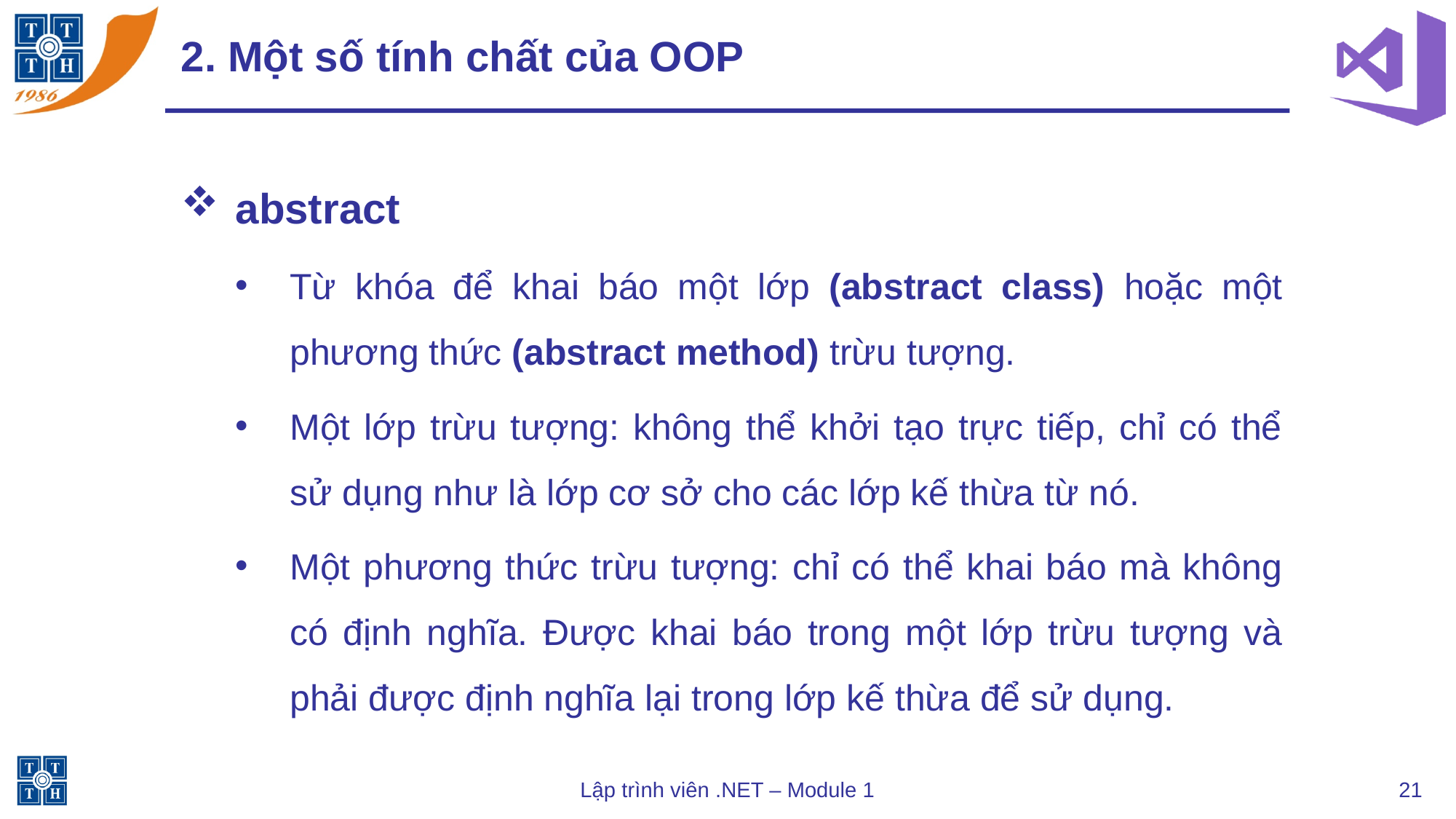

# 2. Một số tính chất của OOP
abstract
Từ khóa để khai báo một lớp (abstract class) hoặc một phương thức (abstract method) trừu tượng.
Một lớp trừu tượng: không thể khởi tạo trực tiếp, chỉ có thể sử dụng như là lớp cơ sở cho các lớp kế thừa từ nó.
Một phương thức trừu tượng: chỉ có thể khai báo mà không có định nghĩa. Được khai báo trong một lớp trừu tượng và phải được định nghĩa lại trong lớp kế thừa để sử dụng.